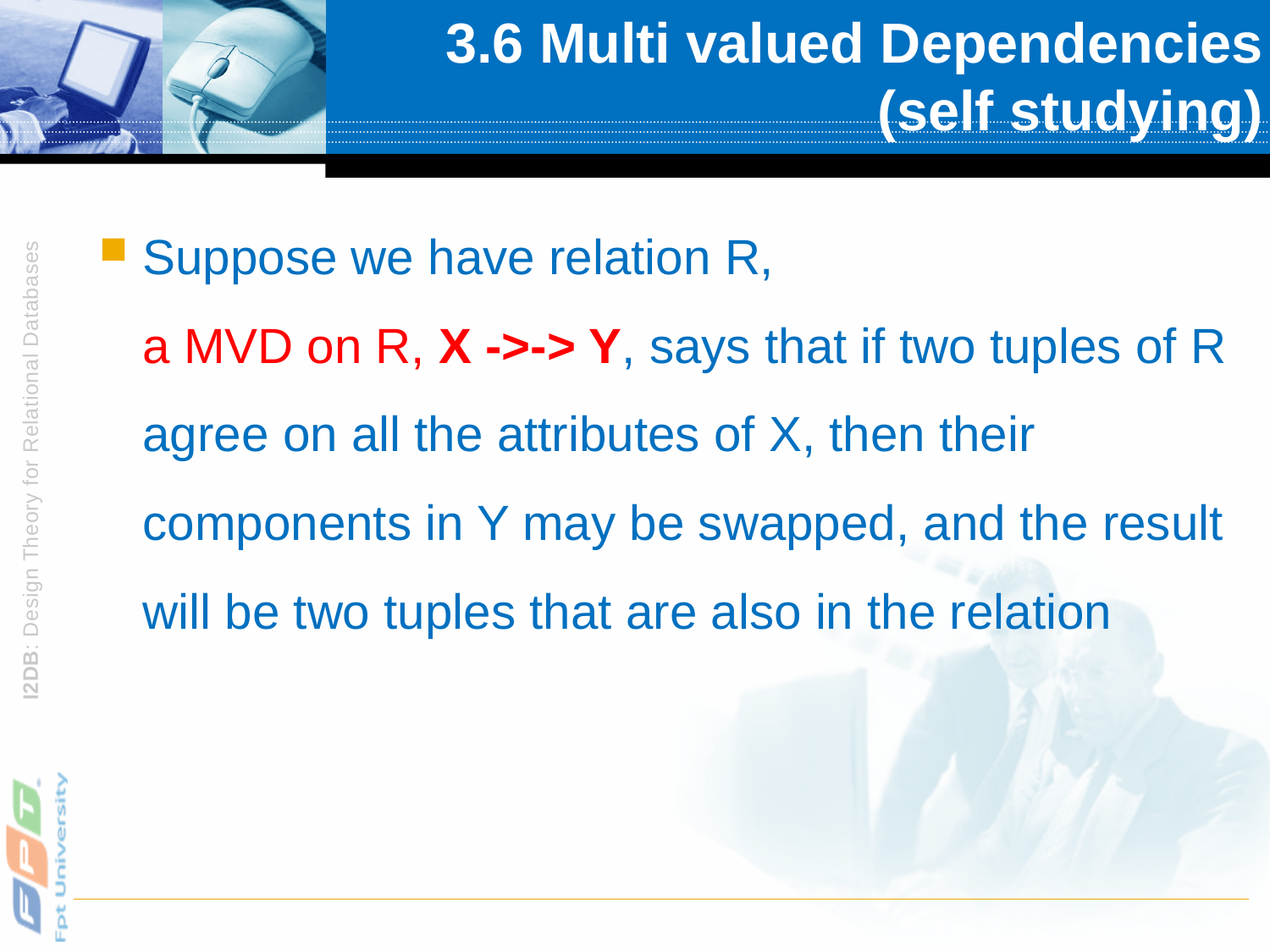

# 3.6 Multi valued Dependencies (self studying)
Suppose we have relation R,
a MVD on R, X ->-> Y, says that if two tuples of R agree on all the attributes of X, then their components in Y may be swapped, and the result will be two tuples that are also in the relation